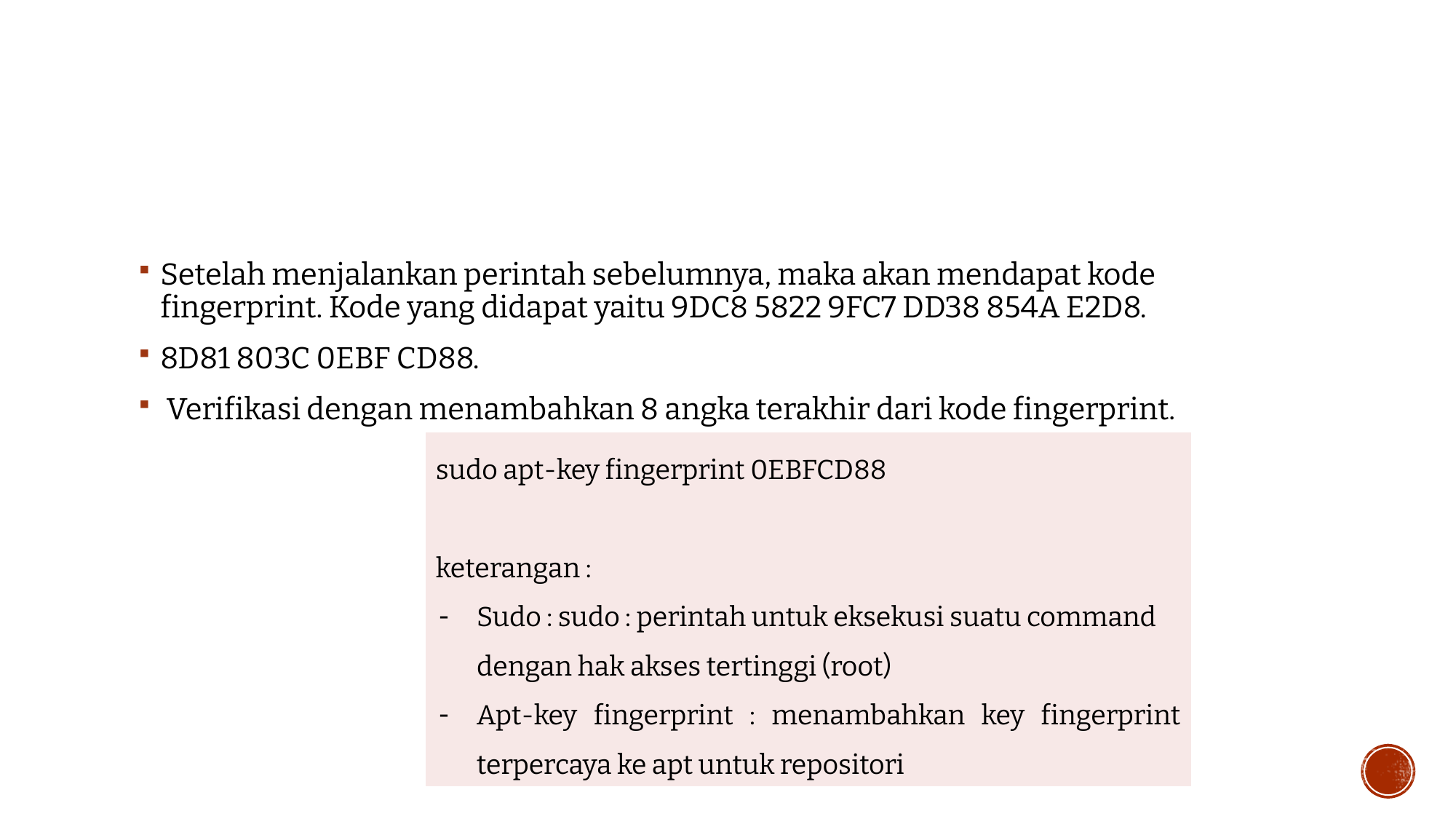

#
Setelah menjalankan perintah sebelumnya, maka akan mendapat kode fingerprint. Kode yang didapat yaitu 9DC8 5822 9FC7 DD38 854A E2D8.
8D81 803C 0EBF CD88.
 Verifikasi dengan menambahkan 8 angka terakhir dari kode fingerprint.

| sudo apt-key fingerprint 0EBFCD88   keterangan : Sudo : sudo : perintah untuk eksekusi suatu command dengan hak akses tertinggi (root) Apt-key fingerprint : menambahkan key fingerprint terpercaya ke apt untuk repositori |
| --- |